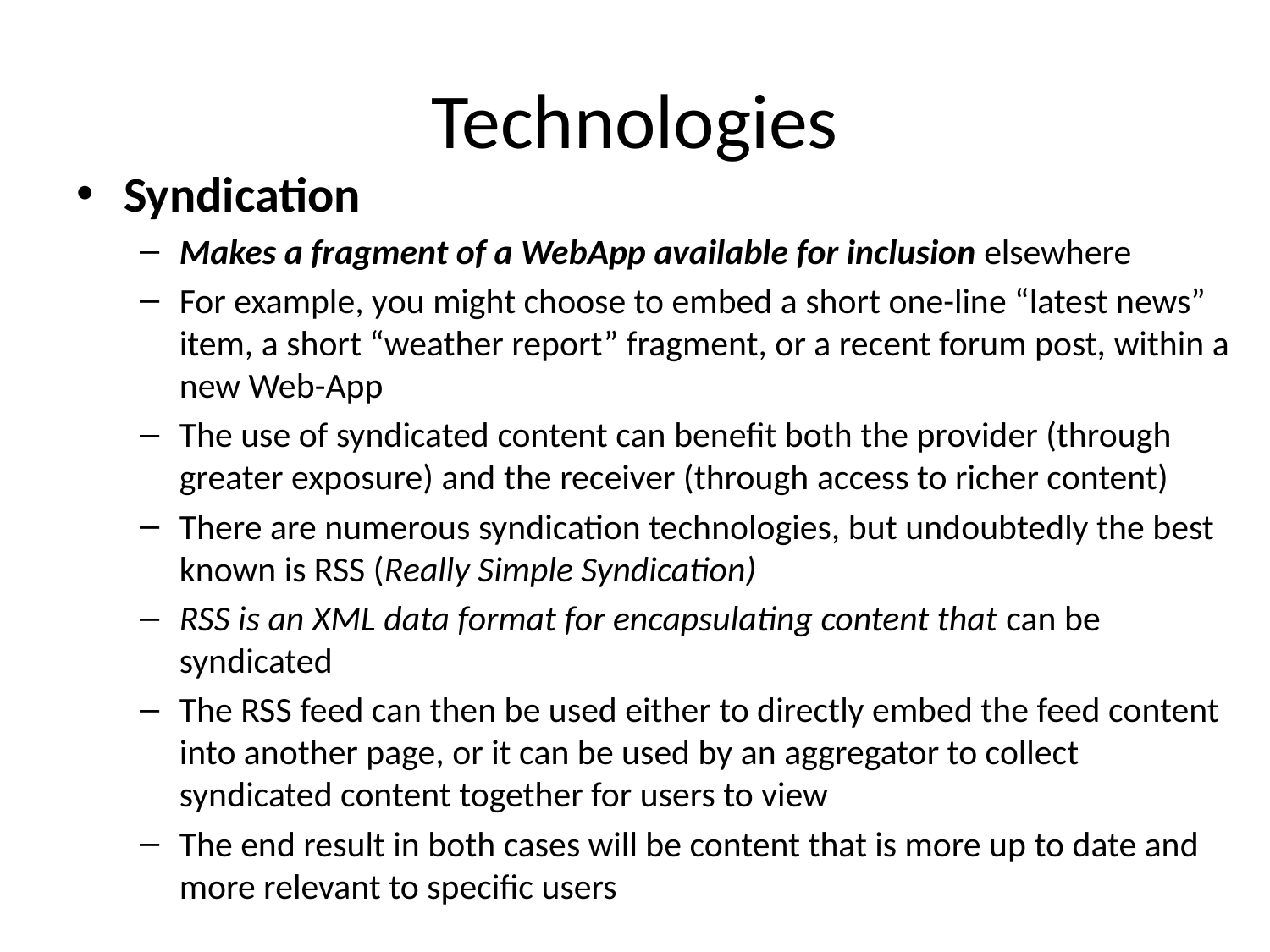

# Technologies
Syndication
Makes a fragment of a WebApp available for inclusion elsewhere
For example, you might choose to embed a short one-line “latest news” item, a short “weather report” fragment, or a recent forum post, within a new Web-App
The use of syndicated content can benefit both the provider (through greater exposure) and the receiver (through access to richer content)
There are numerous syndication technologies, but undoubtedly the best known is RSS (Really Simple Syndication)
RSS is an XML data format for encapsulating content that can be syndicated
The RSS feed can then be used either to directly embed the feed content into another page, or it can be used by an aggregator to collect syndicated content together for users to view
The end result in both cases will be content that is more up to date and more relevant to specific users